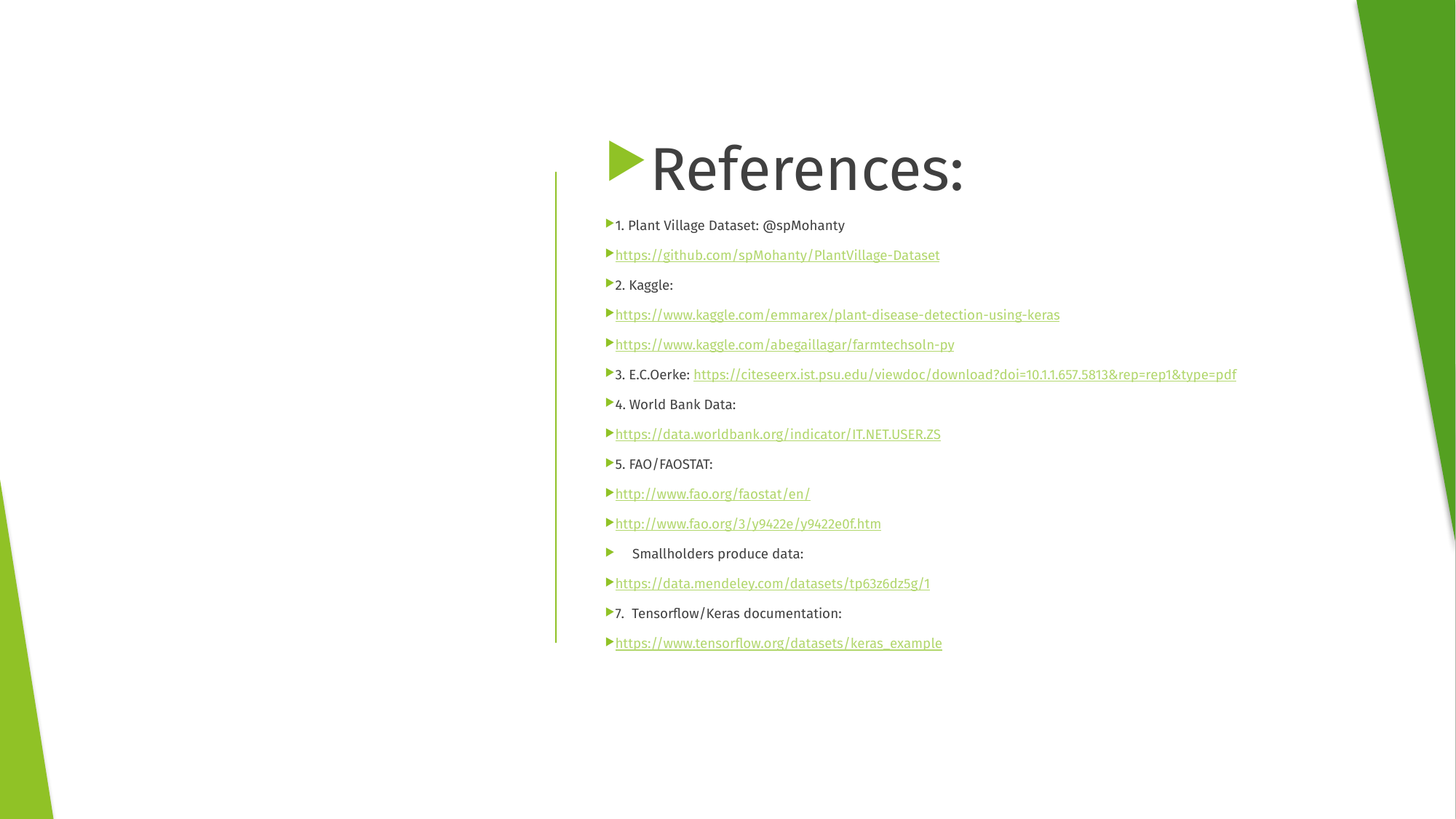

References:
1. Plant Village Dataset: @spMohanty
https://github.com/spMohanty/PlantVillage-Dataset
2. Kaggle:
https://www.kaggle.com/emmarex/plant-disease-detection-using-keras
https://www.kaggle.com/abegaillagar/farmtechsoln-py
3. E.C.Oerke: https://citeseerx.ist.psu.edu/viewdoc/download?doi=10.1.1.657.5813&rep=rep1&type=pdf
4. World Bank Data:
https://data.worldbank.org/indicator/IT.NET.USER.ZS
5. FAO/FAOSTAT:
http://www.fao.org/faostat/en/
http://www.fao.org/3/y9422e/y9422e0f.htm
Smallholders produce data:
https://data.mendeley.com/datasets/tp63z6dz5g/1
7.  Tensorflow/Keras documentation:
https://www.tensorflow.org/datasets/keras_example